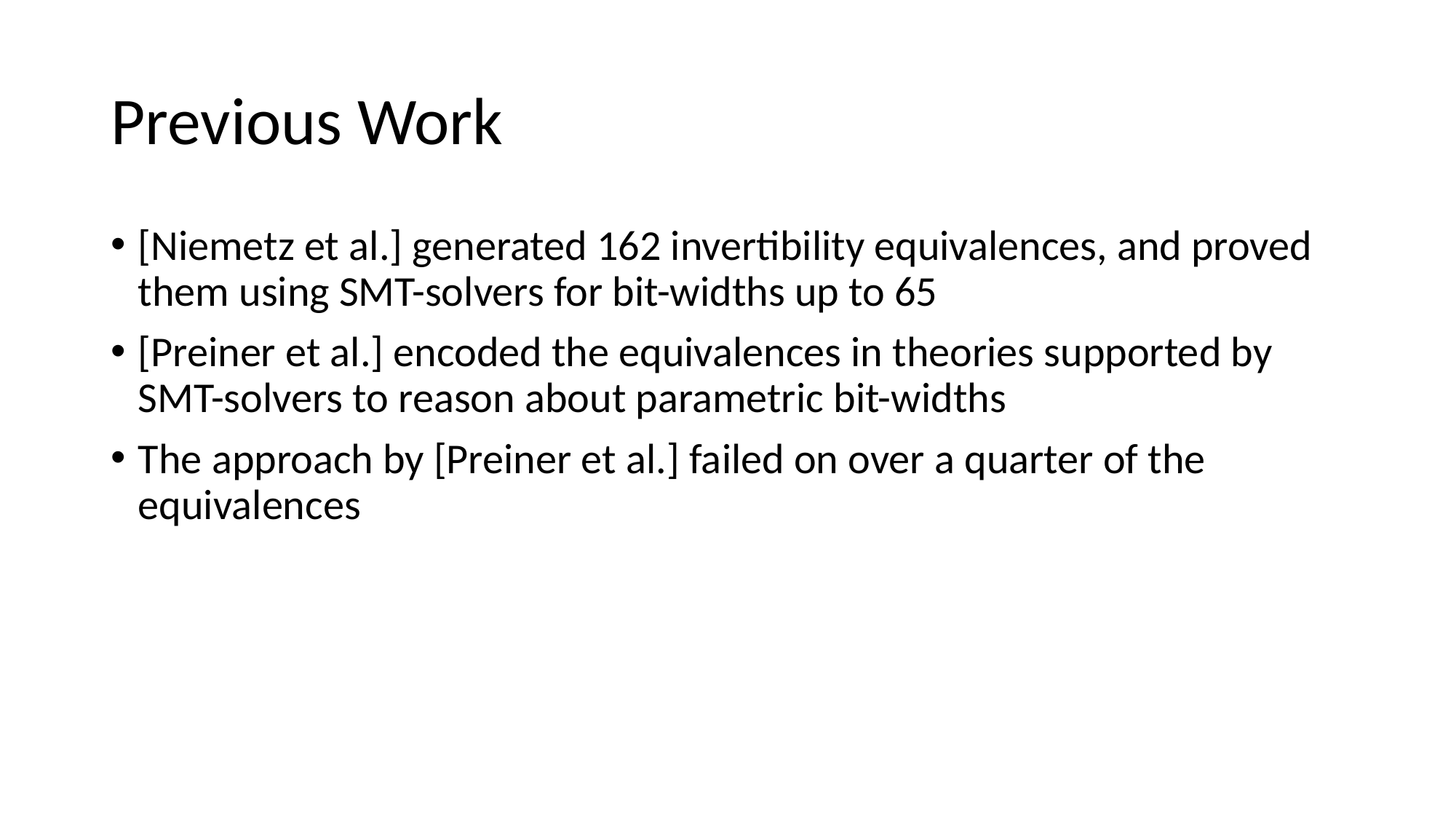

# Previous Work
[Niemetz et al.] generated 162 invertibility equivalences, and proved them using SMT-solvers for bit-widths up to 65
[Preiner et al.] encoded the equivalences in theories supported by SMT-solvers to reason about parametric bit-widths
The approach by [Preiner et al.] failed on over a quarter of the equivalences